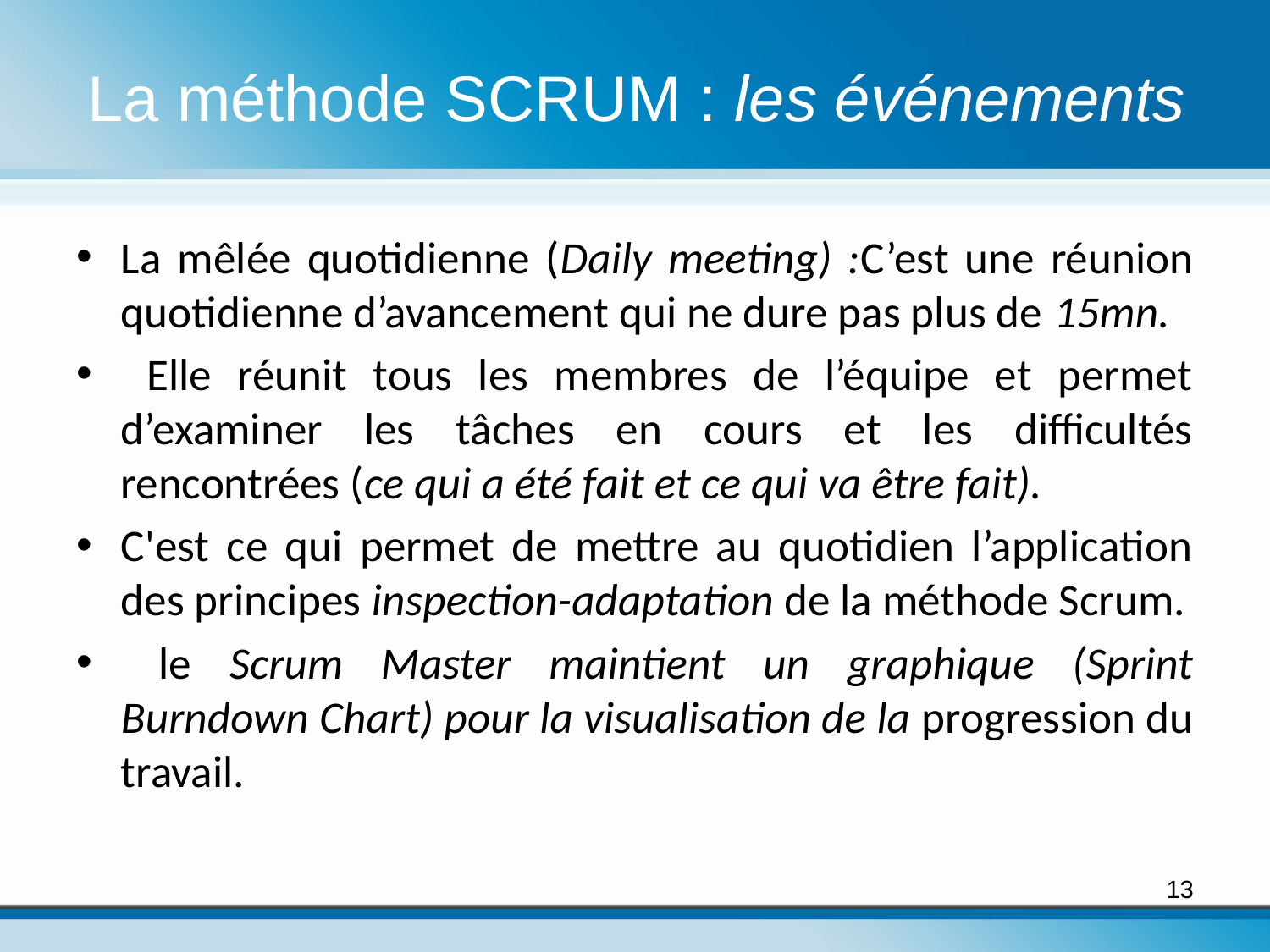

# La méthode SCRUM : les événements
La mêlée quotidienne (Daily meeting) :C’est une réunion quotidienne d’avancement qui ne dure pas plus de 15mn.
 Elle réunit tous les membres de l’équipe et permet d’examiner les tâches en cours et les difficultés rencontrées (ce qui a été fait et ce qui va être fait).
C'est ce qui permet de mettre au quotidien l’application des principes inspection-adaptation de la méthode Scrum.
 le Scrum Master maintient un graphique (Sprint Burndown Chart) pour la visualisation de la progression du travail.
13